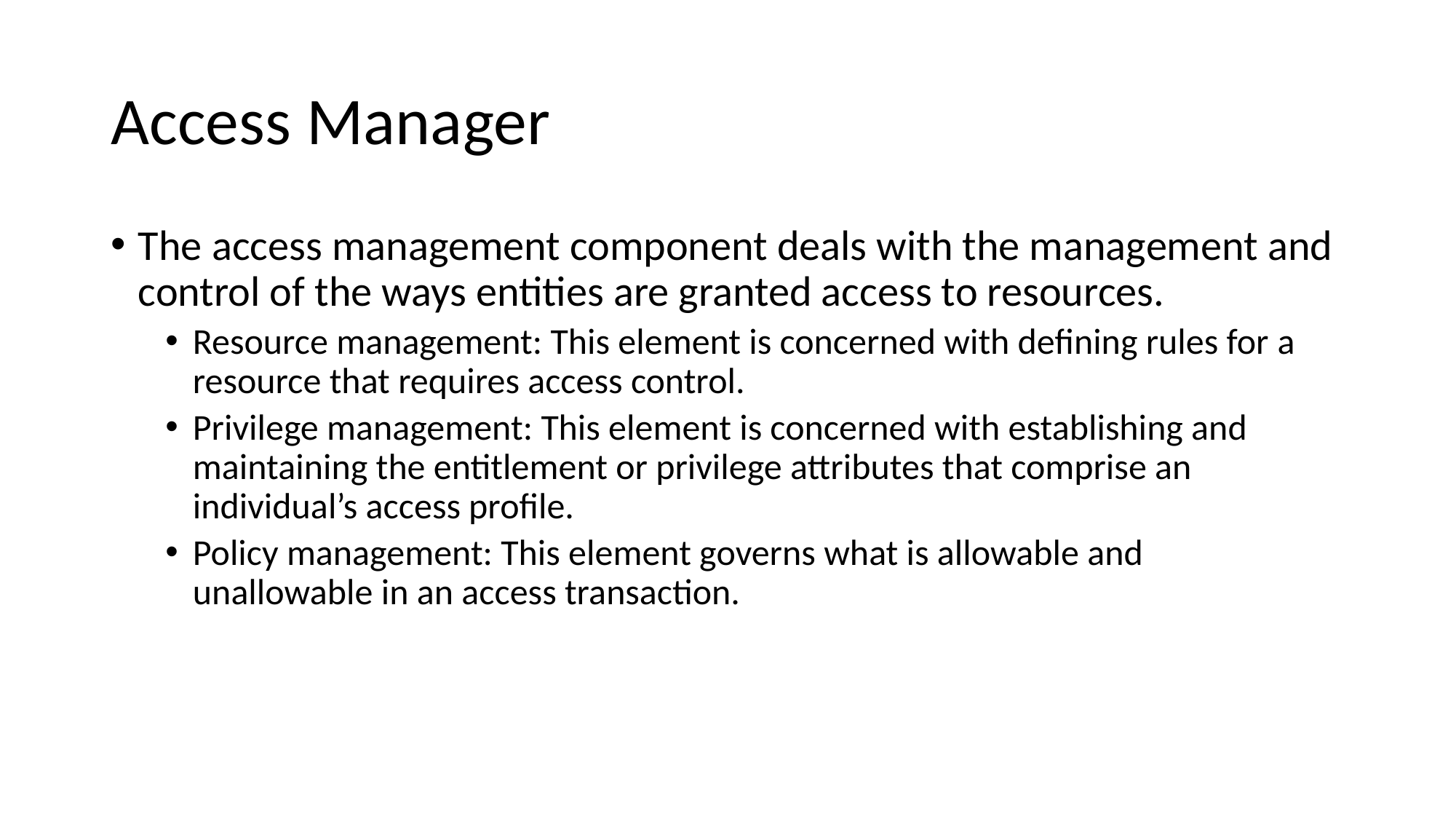

# Access Manager
The access management component deals with the management and control of the ways entities are granted access to resources.
Resource management: This element is concerned with defining rules for a resource that requires access control.
Privilege management: This element is concerned with establishing and maintaining the entitlement or privilege attributes that comprise an individual’s access profile.
Policy management: This element governs what is allowable and unallowable in an access transaction.